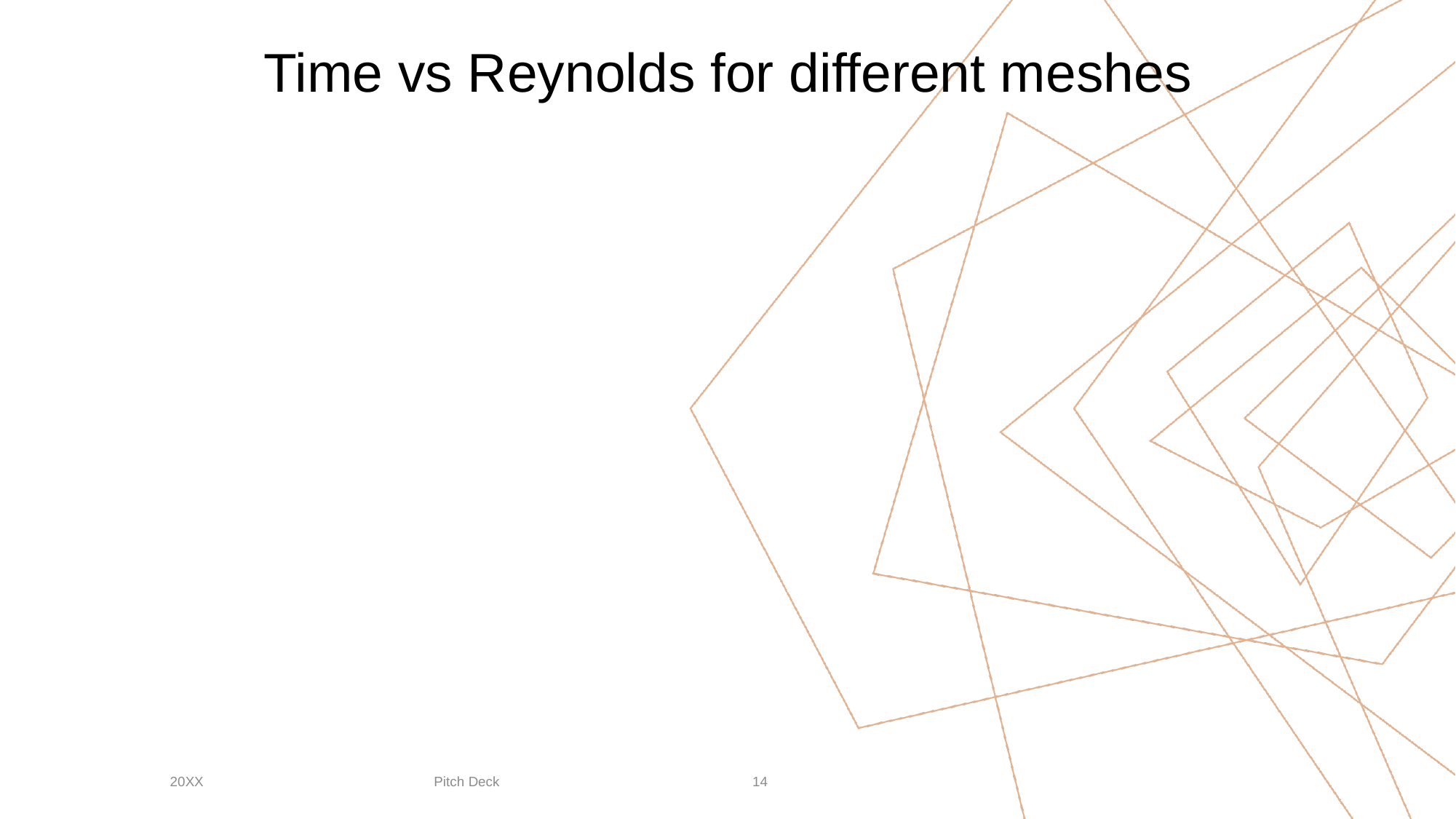

Time vs Reynolds for different meshes
Pitch Deck
20XX
14